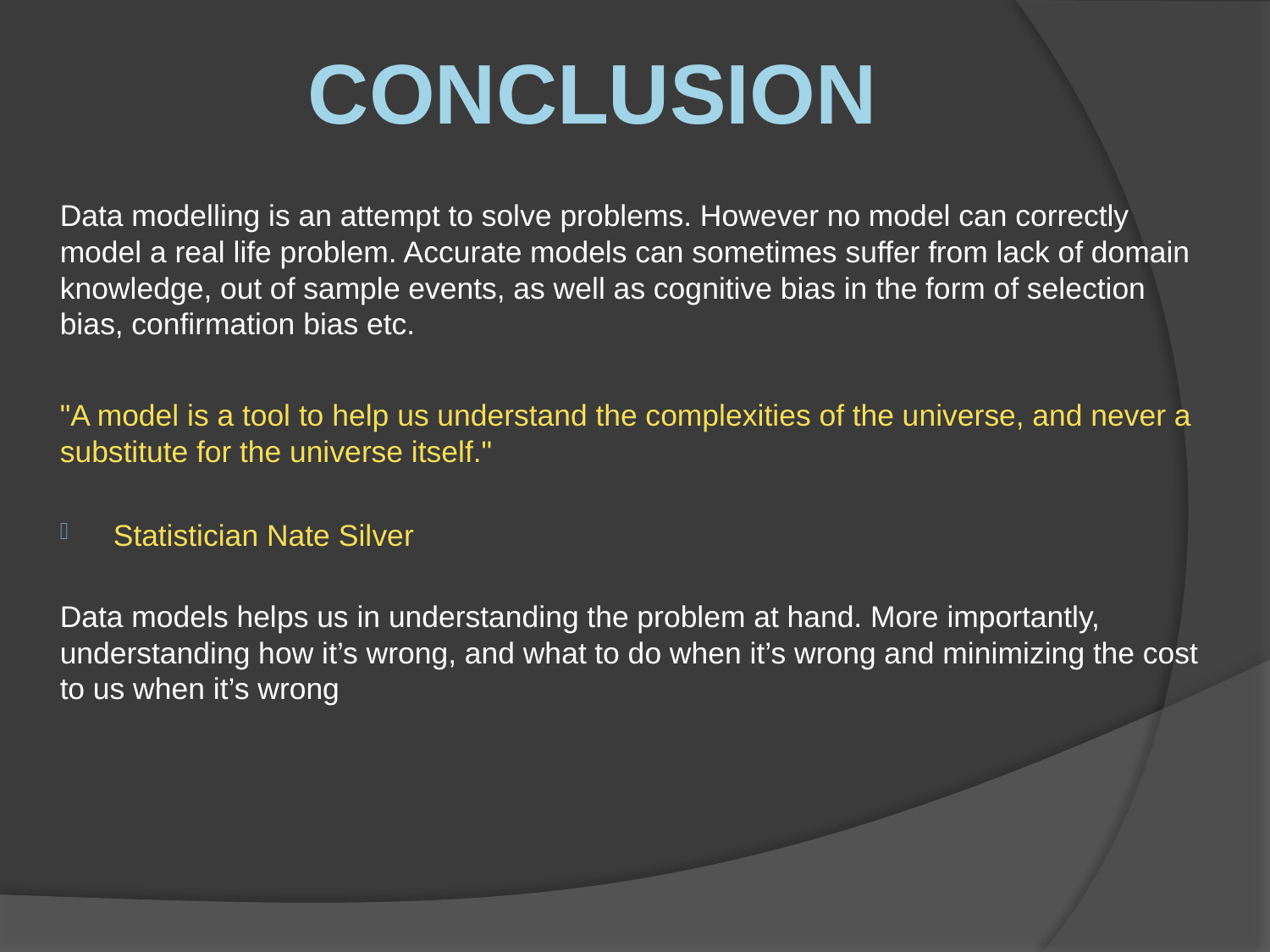

# conclusion
Data modelling is an attempt to solve problems. However no model can correctly model a real life problem. Accurate models can sometimes suffer from lack of domain knowledge, out of sample events, as well as cognitive bias in the form of selection bias, confirmation bias etc.

"A model is a tool to help us understand the complexities of the universe, and never a substitute for the universe itself."

Statistician Nate Silver

Data models helps us in understanding the problem at hand. More importantly, understanding how it’s wrong, and what to do when it’s wrong and minimizing the cost to us when it’s wrong